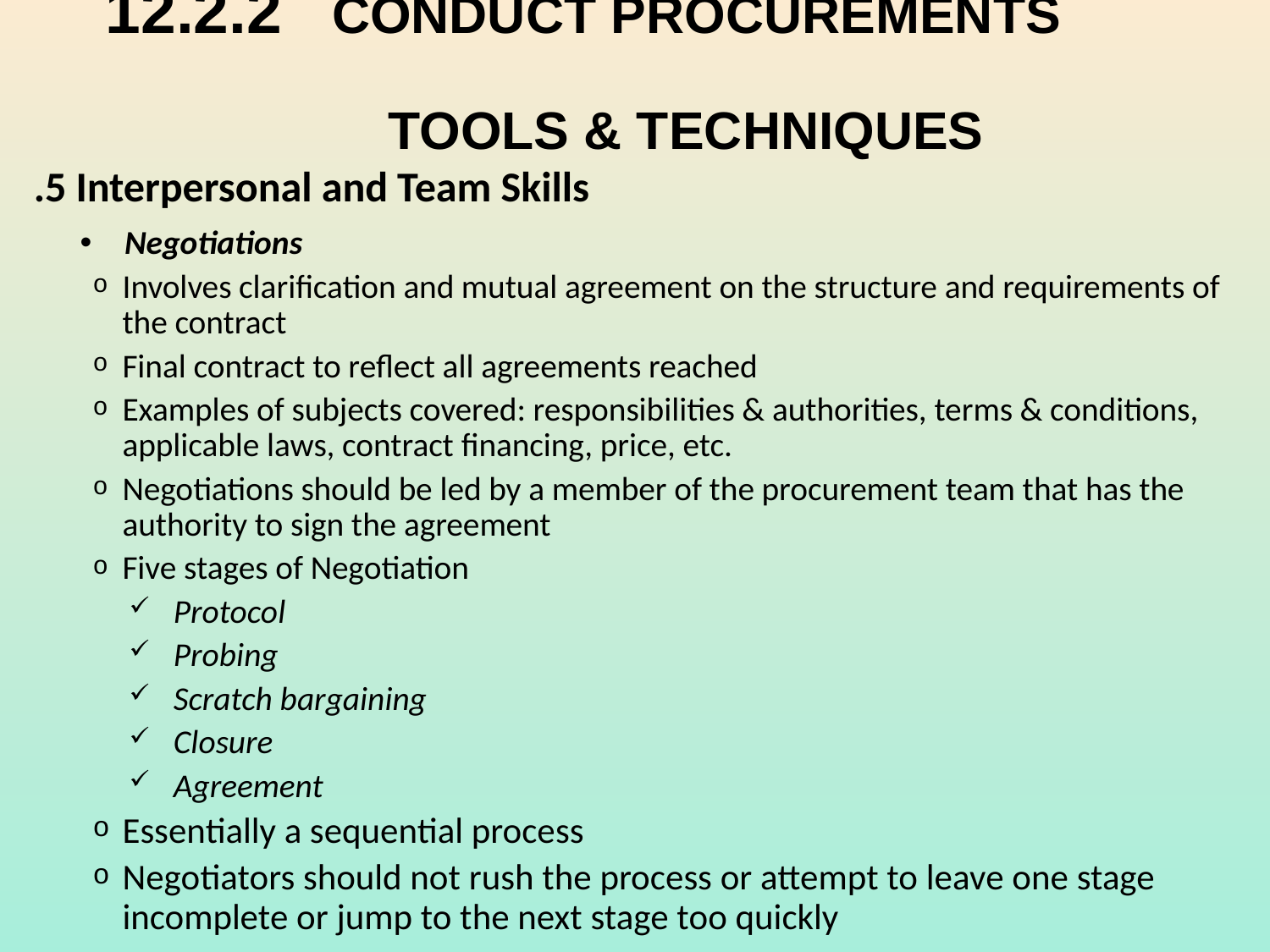

# 12.2.2   CONDUCT PROCUREMENTS TOOLS & TECHNIQUES
.5 Interpersonal and Team Skills
Negotiations
Involves clarification and mutual agreement on the structure and requirements of the contract
Final contract to reflect all agreements reached
Examples of subjects covered: responsibilities & authorities, terms & conditions, applicable laws, contract financing, price, etc.
Negotiations should be led by a member of the procurement team that has the authority to sign the agreement
Five stages of Negotiation
Protocol
Probing
Scratch bargaining
Closure
Agreement
Essentially a sequential process
Negotiators should not rush the process or attempt to leave one stage incomplete or jump to the next stage too quickly